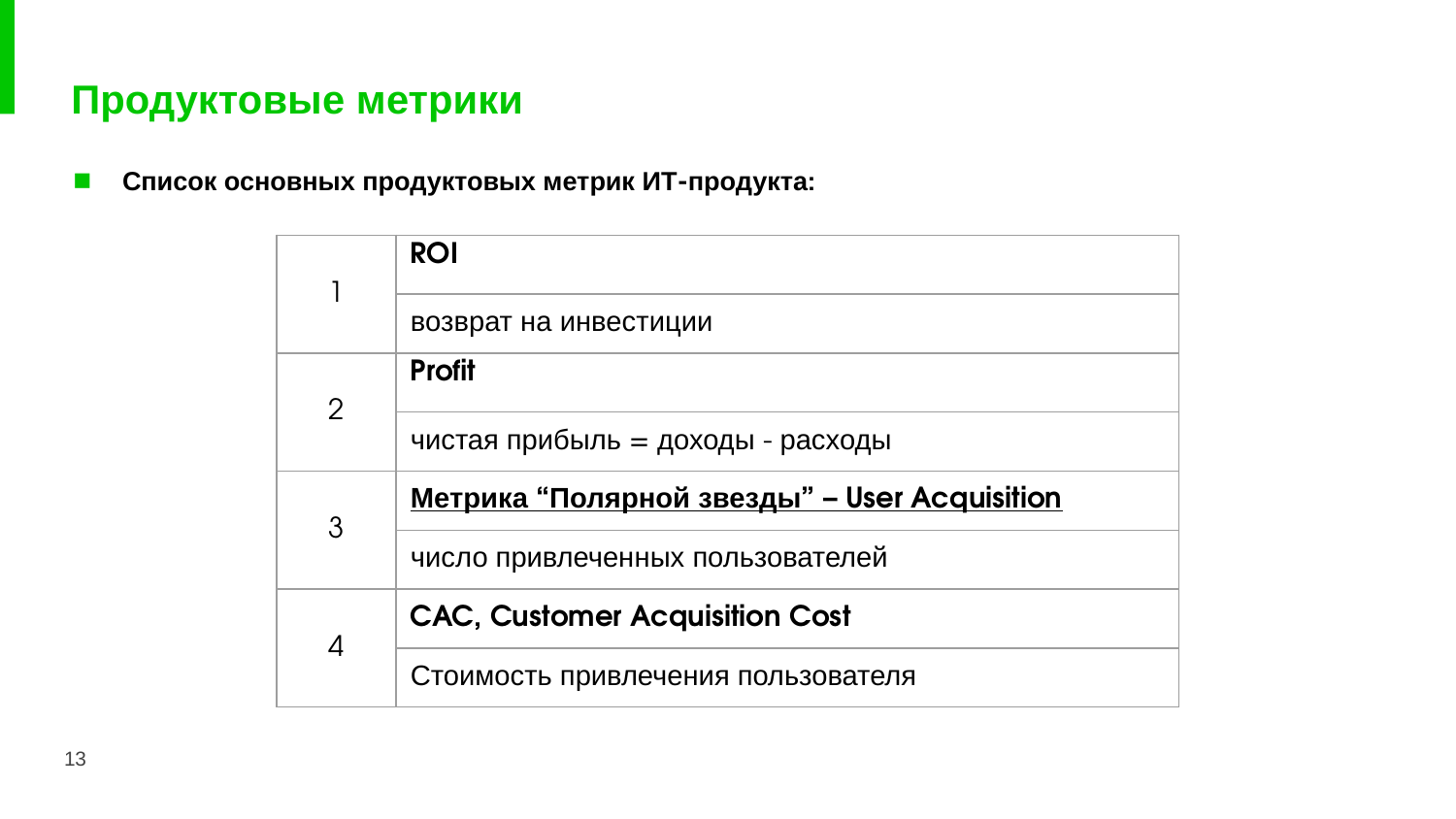

# Продуктовые метрики
Список основных продуктовых метрик ИТ-продукта:
| 1 | ROI |
| --- | --- |
|  | возврат на инвестиции |
| 2 | Profit |
|  | чистая прибыль = доходы - расходы |
| 3 | Метрика “Полярной звезды” – User Acquisition |
|  | число привлеченных пользователей |
| 4 | CAC, Customer Acquisition Cost |
|  | Стоимость привлечения пользователя |
13